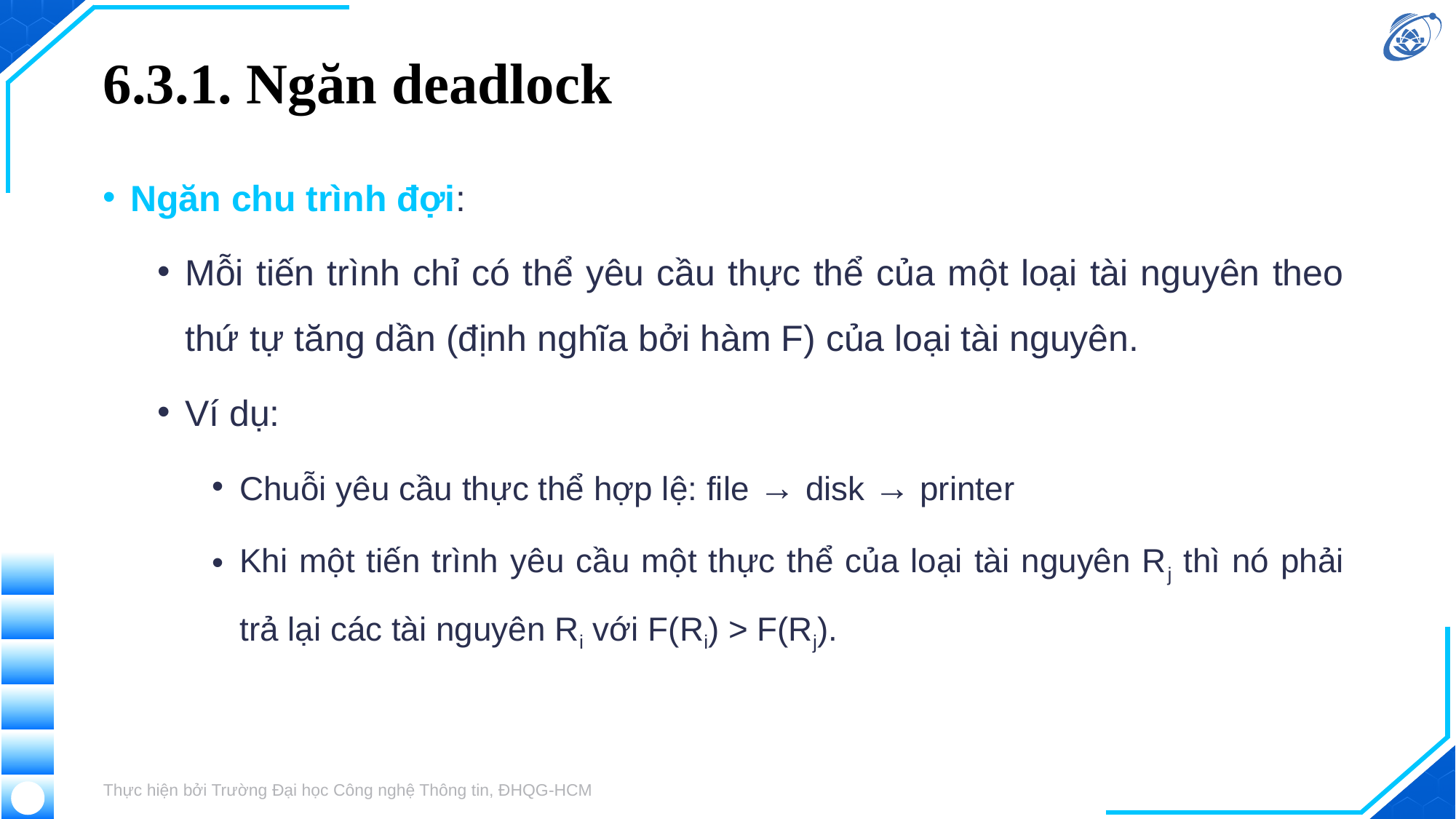

# 6.3.1. Ngăn deadlock
Ngăn chu trình đợi:
Mỗi tiến trình chỉ có thể yêu cầu thực thể của một loại tài nguyên theo thứ tự tăng dần (định nghĩa bởi hàm F) của loại tài nguyên.
Ví dụ:
Chuỗi yêu cầu thực thể hợp lệ: file → disk → printer
Khi một tiến trình yêu cầu một thực thể của loại tài nguyên Rj thì nó phải trả lại các tài nguyên Ri với F(Ri) > F(Rj).
Thực hiện bởi Trường Đại học Công nghệ Thông tin, ĐHQG-HCM
31